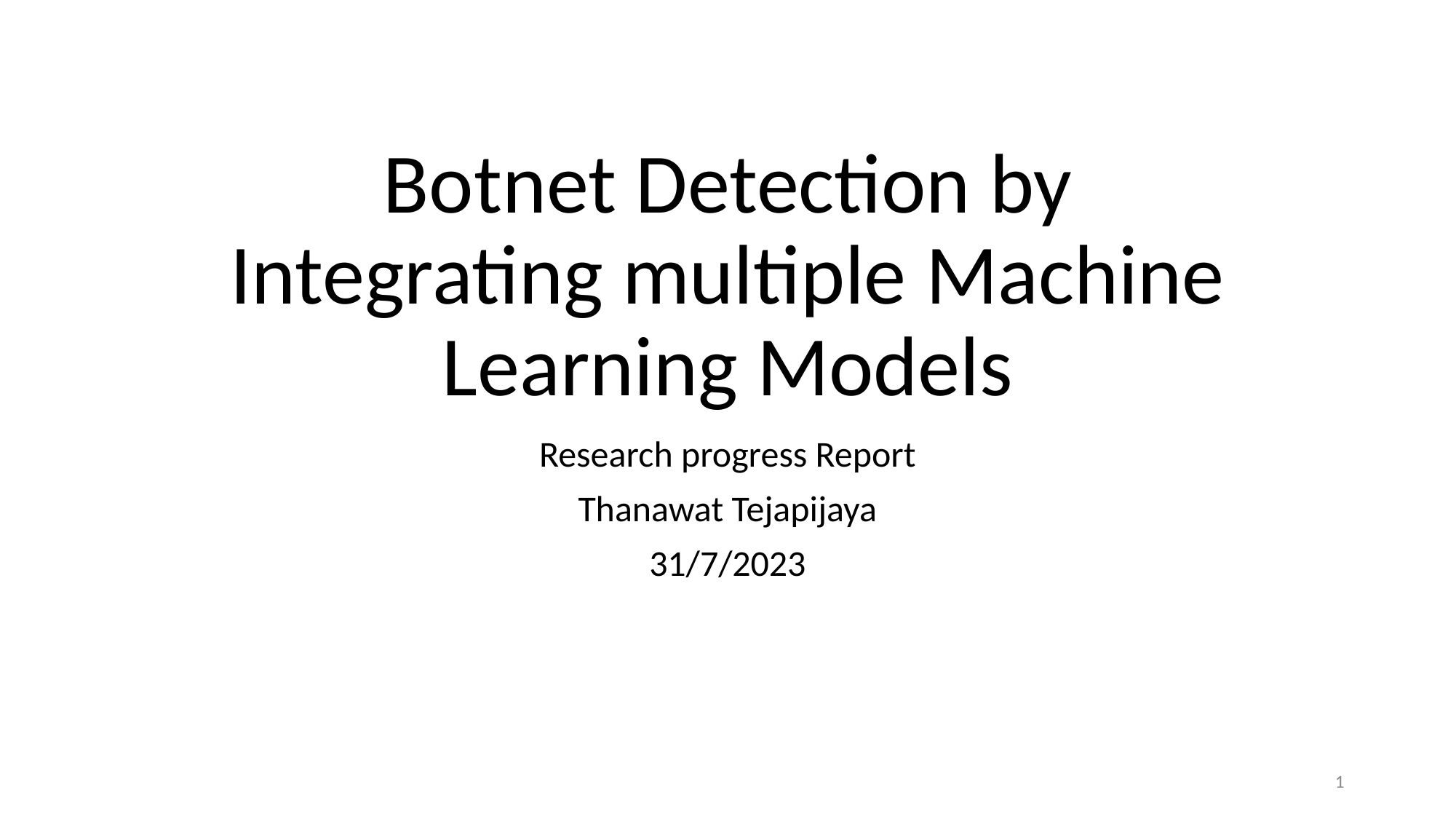

# Botnet Detection by Integrating multiple Machine Learning Models
Research progress Report
Thanawat Tejapijaya
31/7/2023
1